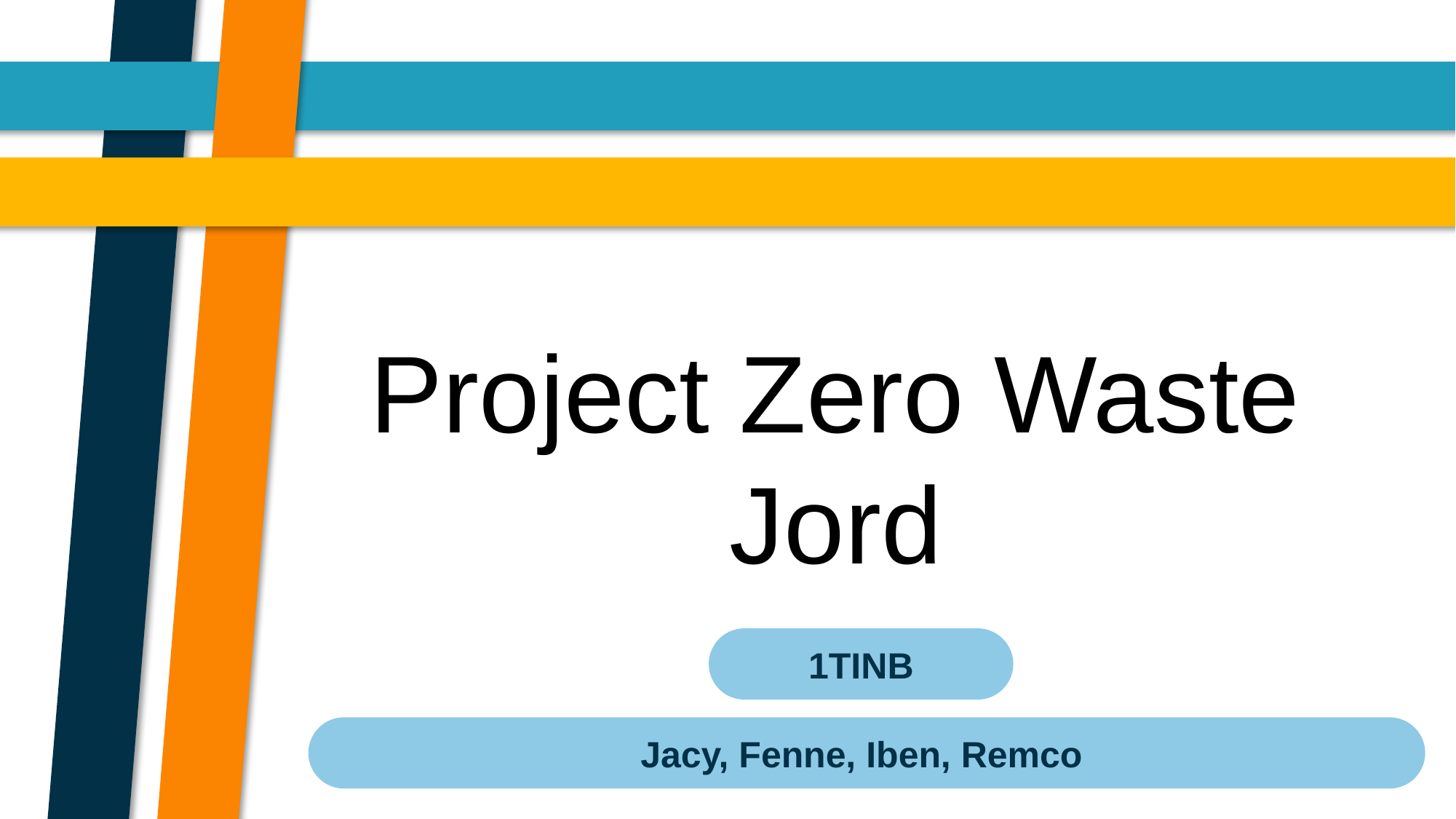

Project Zero Waste
Jord
1TINB
Jacy, Fenne, Iben, Remco